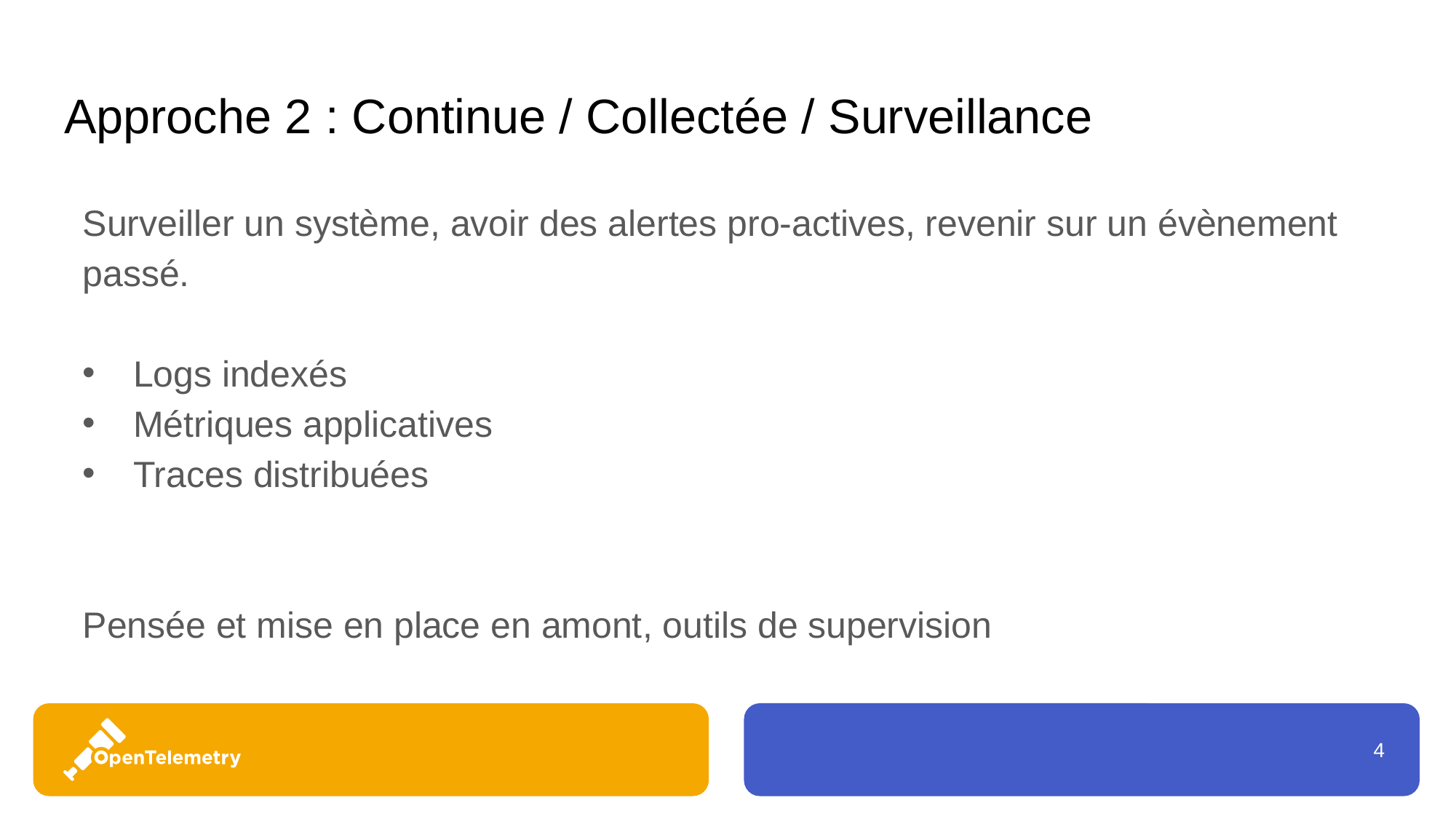

# Approche 2 : Continue / Collectée / Surveillance
Surveiller un système, avoir des alertes pro-actives, revenir sur un évènement passé.

Logs indexés
Métriques applicatives
Traces distribuées

Pensée et mise en place en amont, outils de supervision